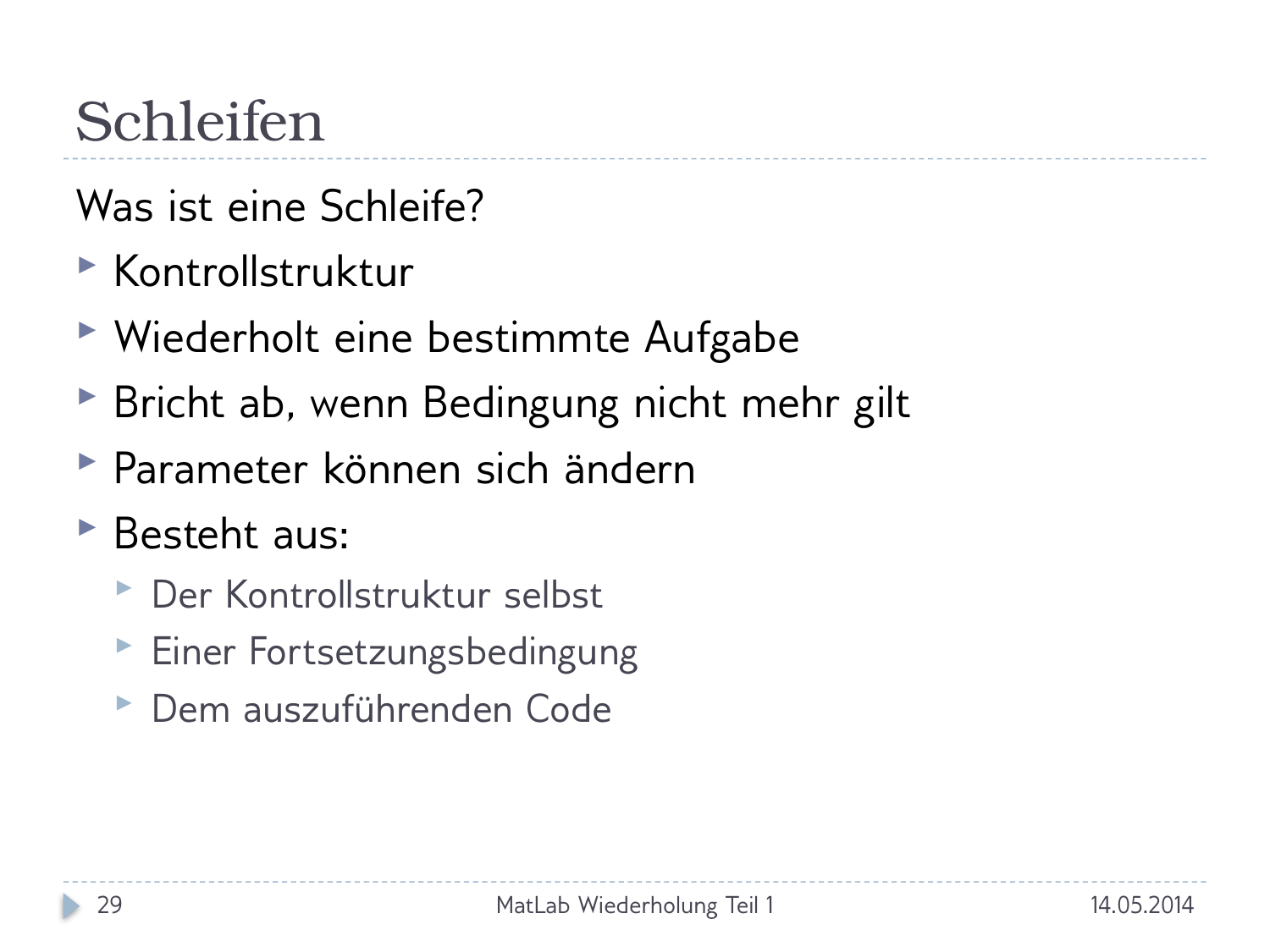

# Schleifen
Was ist eine Schleife?
Kontrollstruktur
Wiederholt eine bestimmte Aufgabe
Bricht ab, wenn Bedingung nicht mehr gilt
Parameter können sich ändern
Besteht aus:
Der Kontrollstruktur selbst
Einer Fortsetzungsbedingung
Dem auszuführenden Code
29
MatLab Wiederholung Teil 1
14.05.2014